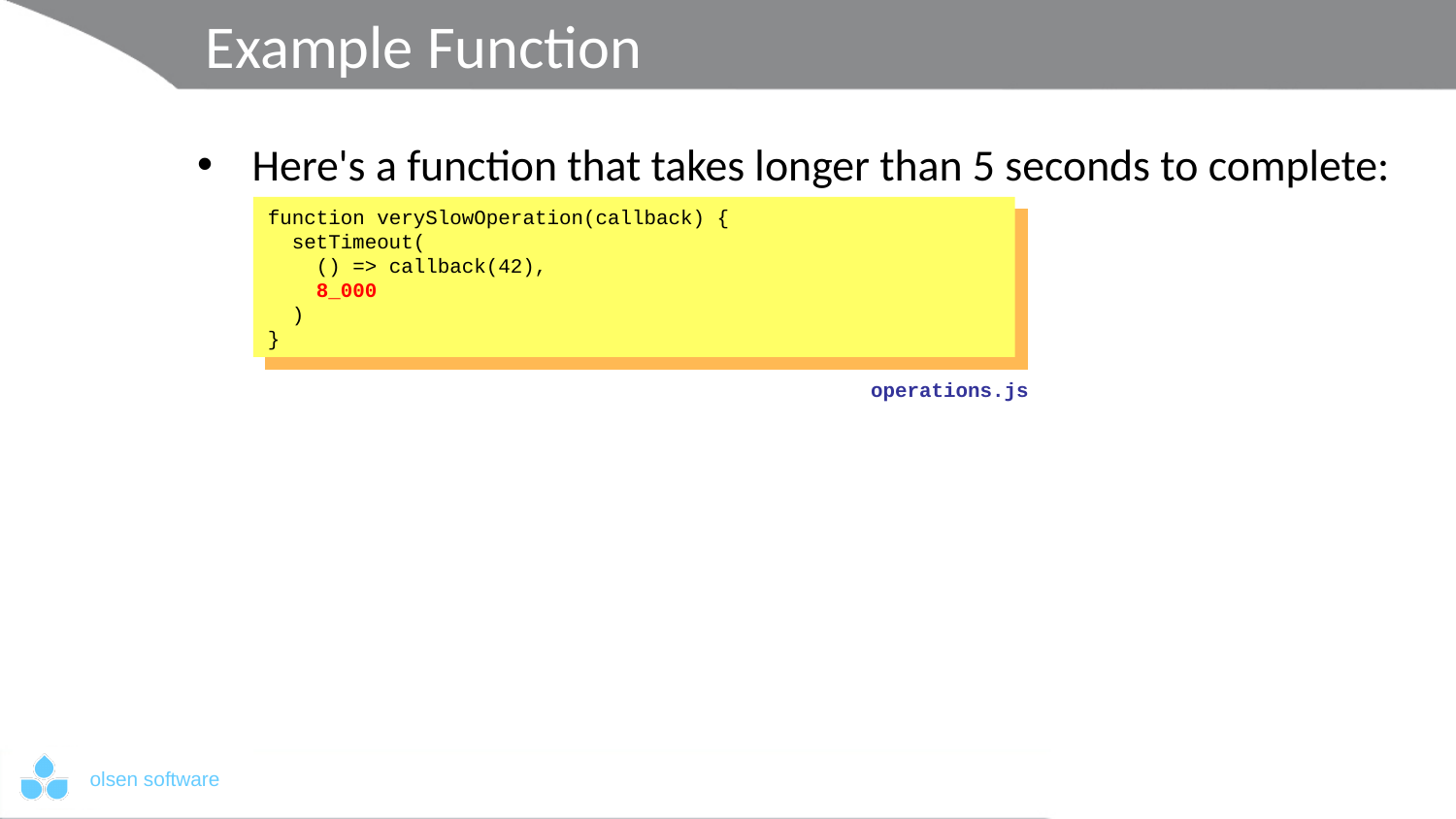

# Example Function
Here's a function that takes longer than 5 seconds to complete:

function verySlowOperation(callback) {
  setTimeout(
    () => callback(42),
    8_000
  )
}
operations.js